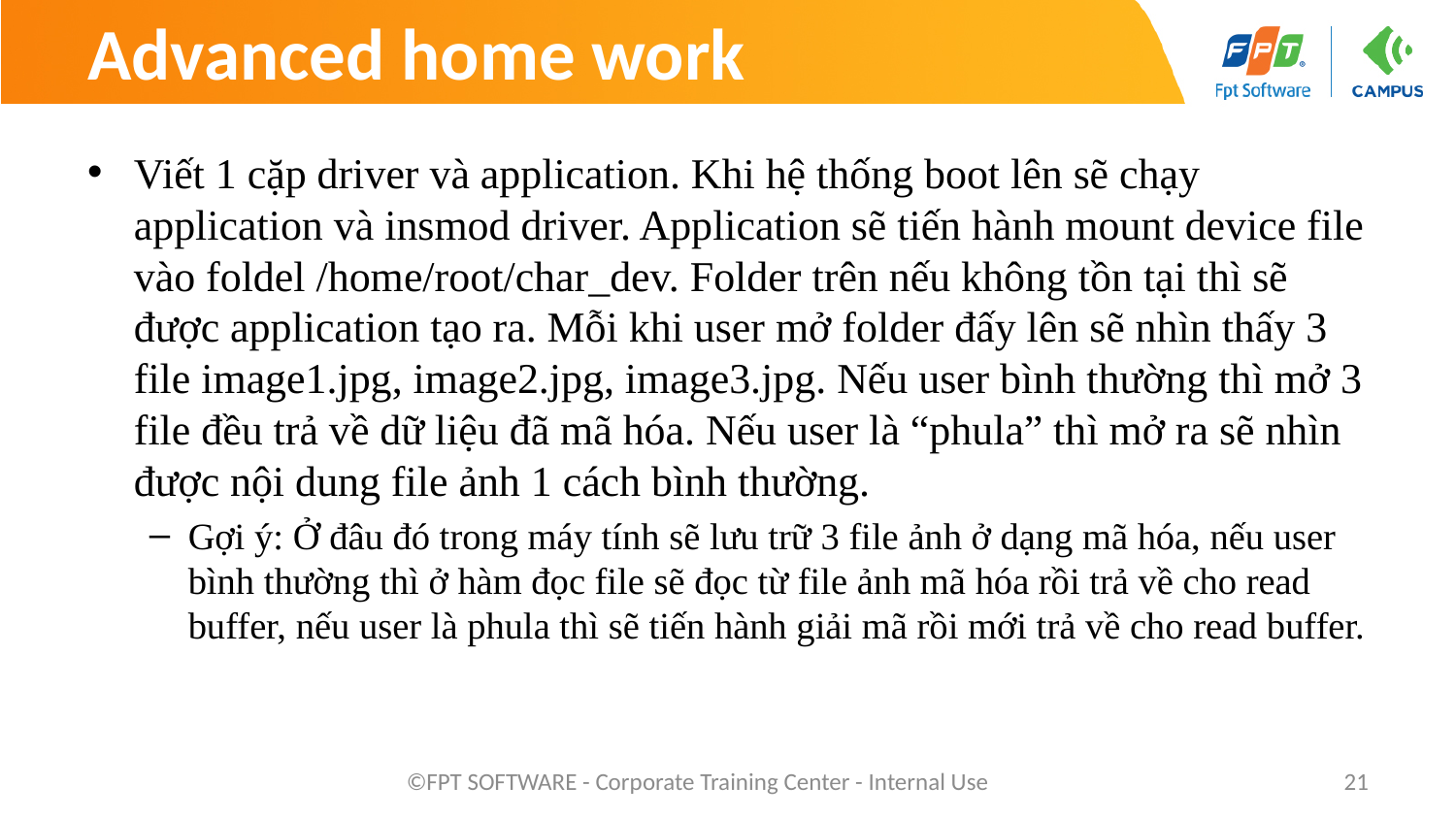

# Advanced home work
Viết 1 cặp driver và application. Khi hệ thống boot lên sẽ chạy application và insmod driver. Application sẽ tiến hành mount device file vào foldel /home/root/char_dev. Folder trên nếu không tồn tại thì sẽ được application tạo ra. Mỗi khi user mở folder đấy lên sẽ nhìn thấy 3 file image1.jpg, image2.jpg, image3.jpg. Nếu user bình thường thì mở 3 file đều trả về dữ liệu đã mã hóa. Nếu user là “phula” thì mở ra sẽ nhìn được nội dung file ảnh 1 cách bình thường.
Gợi ý: Ở đâu đó trong máy tính sẽ lưu trữ 3 file ảnh ở dạng mã hóa, nếu user bình thường thì ở hàm đọc file sẽ đọc từ file ảnh mã hóa rồi trả về cho read buffer, nếu user là phula thì sẽ tiến hành giải mã rồi mới trả về cho read buffer.
©FPT SOFTWARE - Corporate Training Center - Internal Use
21